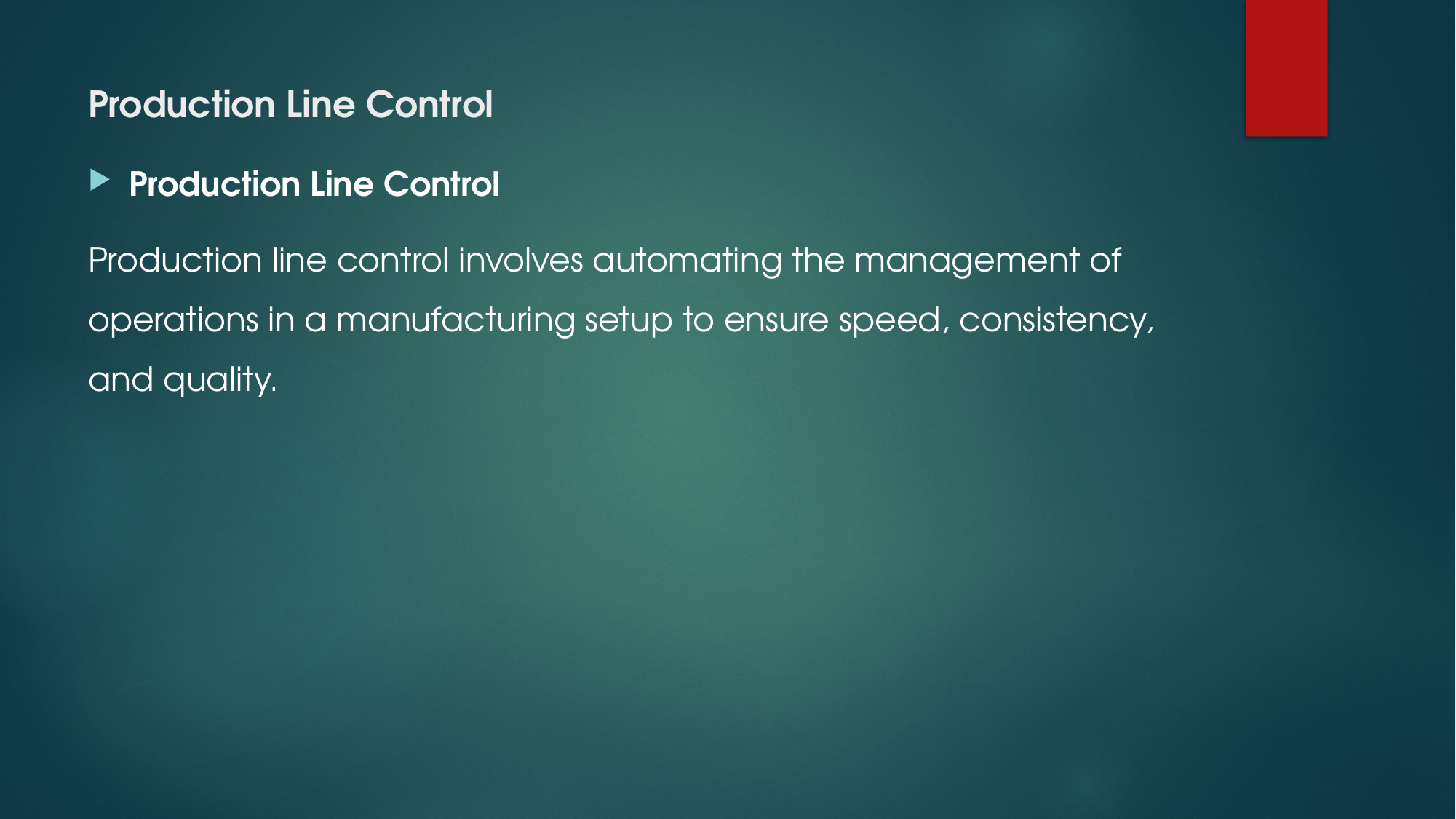

# Production Line Control
Production Line Control
Production line control involves automating the management of operations in a manufacturing setup to ensure speed, consistency, and quality.